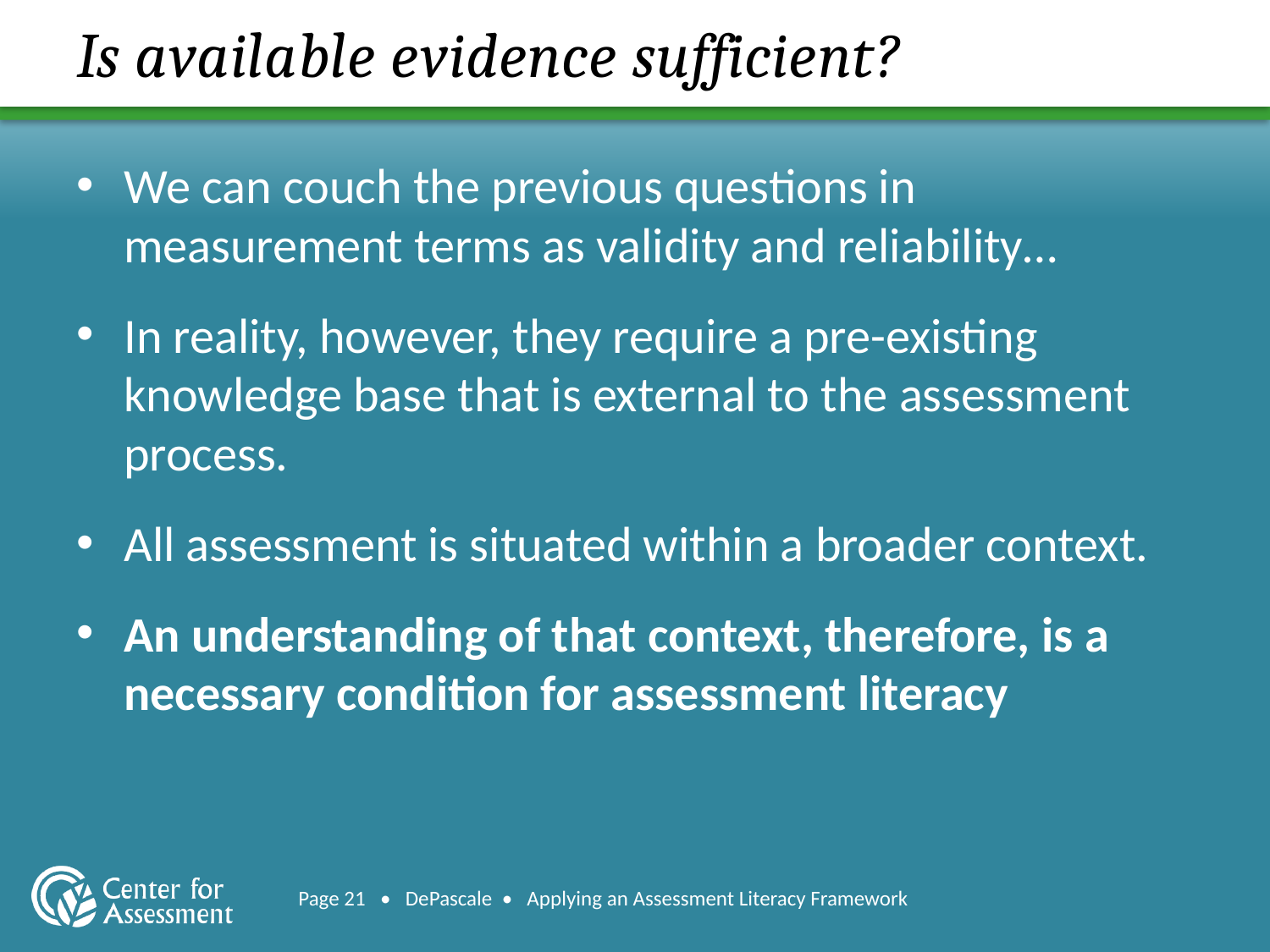

# Is available evidence sufficient?
We can couch the previous questions in measurement terms as validity and reliability…
In reality, however, they require a pre-existing knowledge base that is external to the assessment process.
All assessment is situated within a broader context.
An understanding of that context, therefore, is a necessary condition for assessment literacy

Page 21   •   DePascale  •   Applying an Assessment Literacy Framework